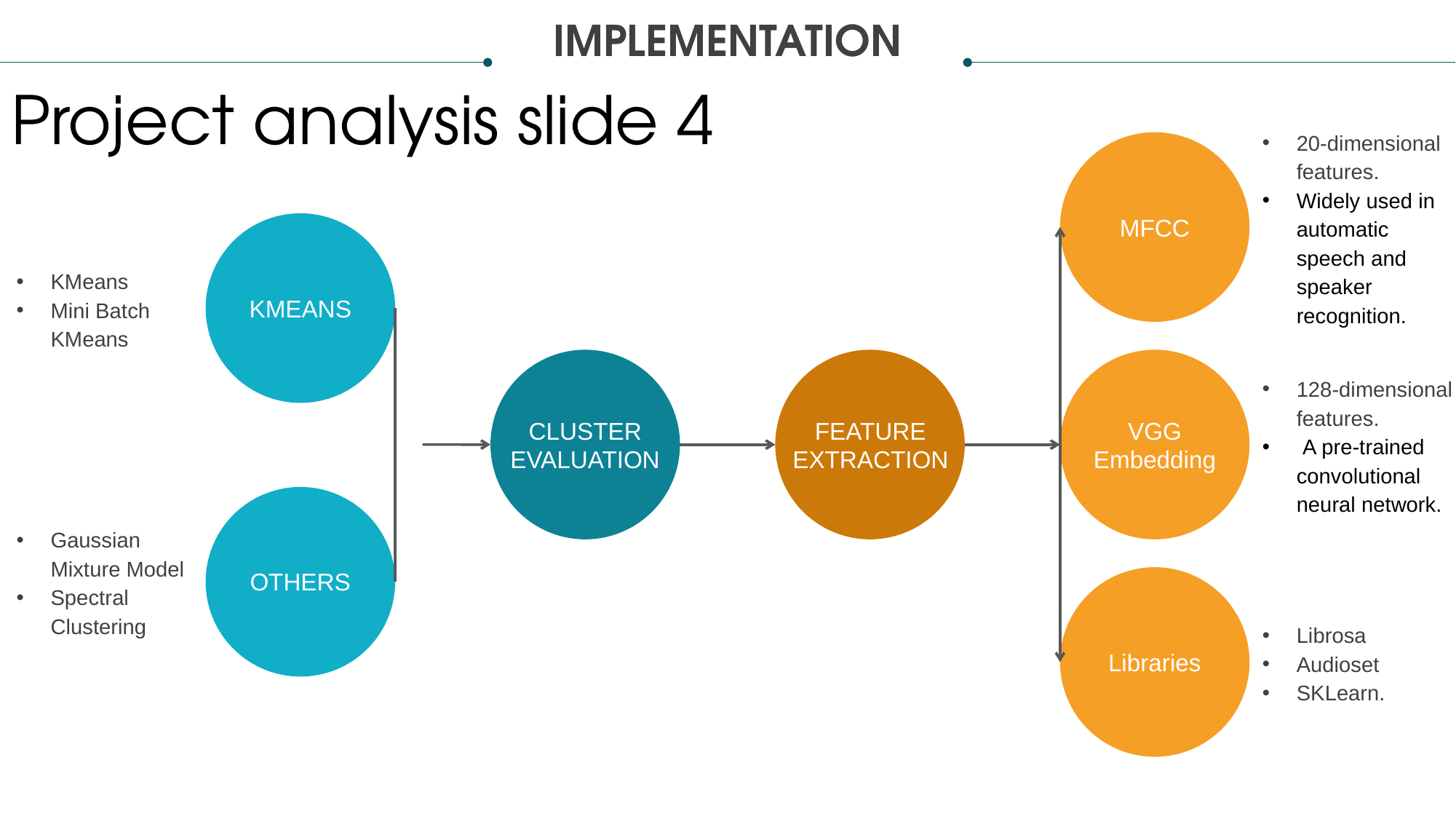

IMPLEMENTATION
Project analysis slide 4
20-dimensional features.
Widely used in automatic speech and speaker recognition.

MFCC

KMeans
Mini Batch KMeans
KMEANS

128-dimensional features.
 A pre-trained convolutional neural network.
CLUSTER EVALUATION
FEATURE EXTRACTION
VGG Embedding

Gaussian Mixture Model
Spectral Clustering
OTHERS

Librosa
Audioset
SKLearn.
Libraries